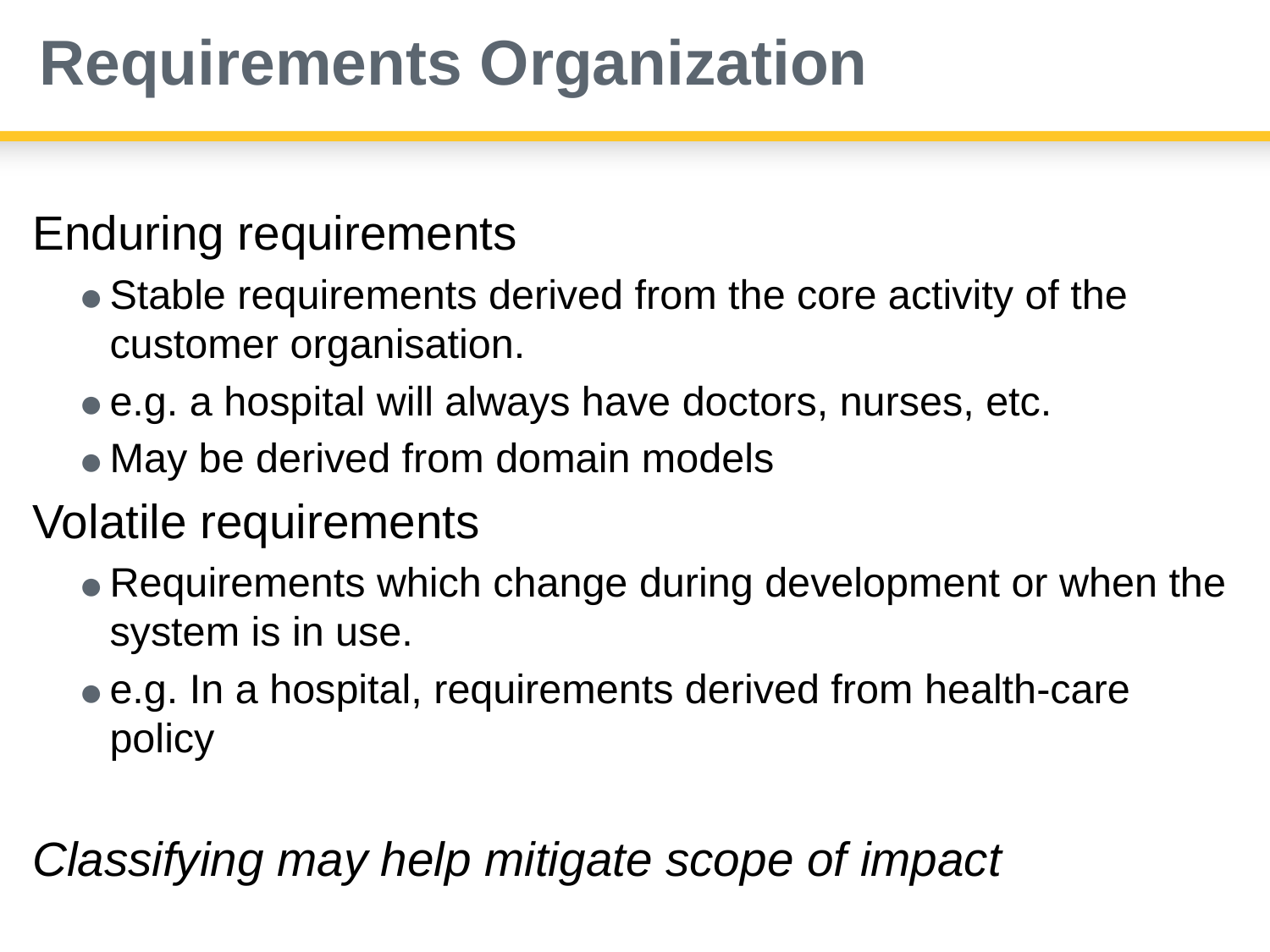

# Requirements Organization
Enduring requirements
Stable requirements derived from the core activity of the customer organisation.
e.g. a hospital will always have doctors, nurses, etc.
May be derived from domain models
Volatile requirements
Requirements which change during development or when the system is in use.
e.g. In a hospital, requirements derived from health-care policy

Classifying may help mitigate scope of impact